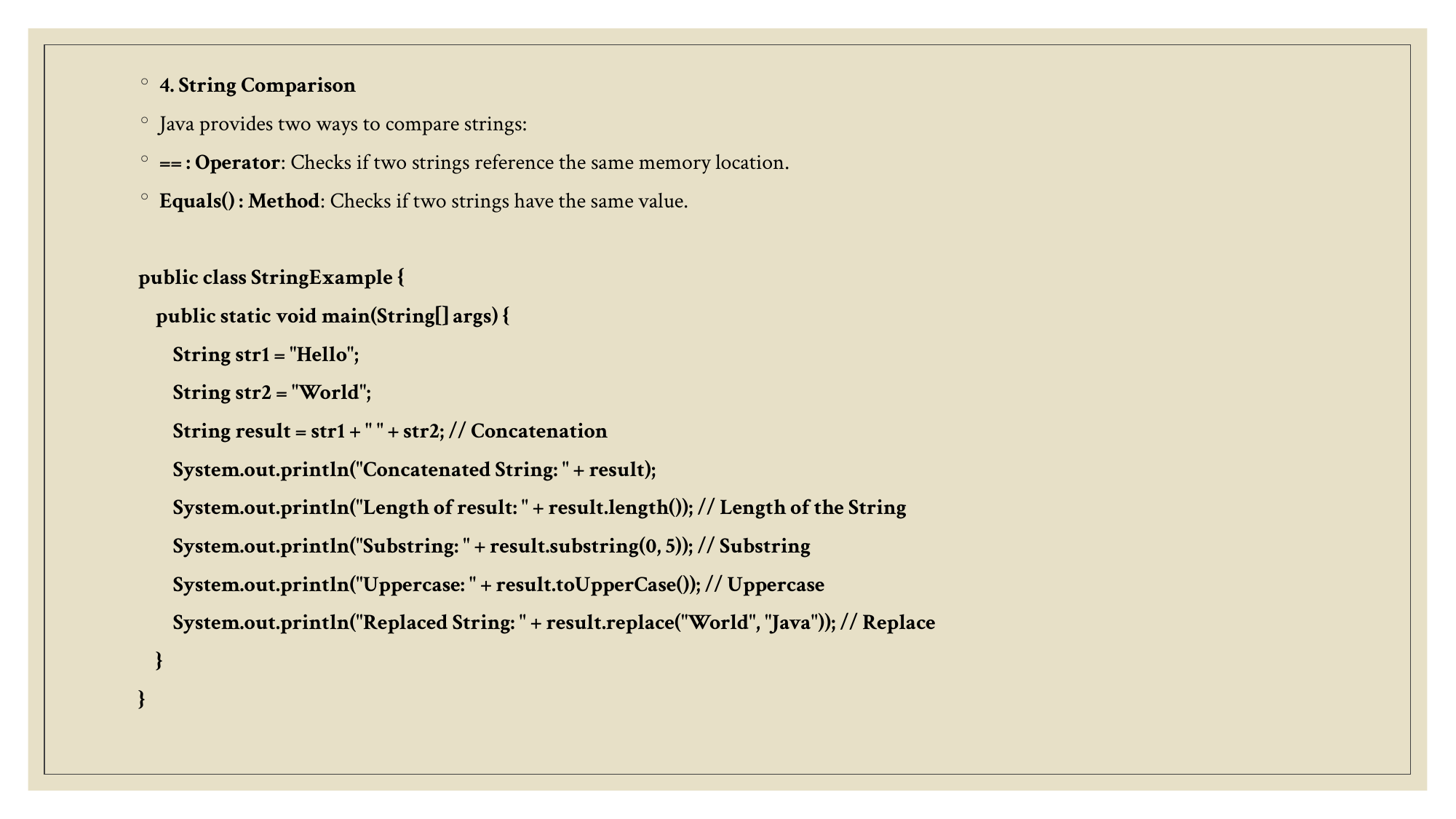

4. String Comparison
Java provides two ways to compare strings:
== : Operator: Checks if two strings reference the same memory location.
Equals() : Method: Checks if two strings have the same value.

public class StringExample {
    public static void main(String[] args) {
        String str1 = "Hello";
        String str2 = "World";
        String result = str1 + " " + str2; // Concatenation
        System.out.println("Concatenated String: " + result);
        System.out.println("Length of result: " + result.length()); // Length of the String
        System.out.println("Substring: " + result.substring(0, 5)); // Substring
        System.out.println("Uppercase: " + result.toUpperCase()); // Uppercase
        System.out.println("Replaced String: " + result.replace("World", "Java")); // Replace
    }
}